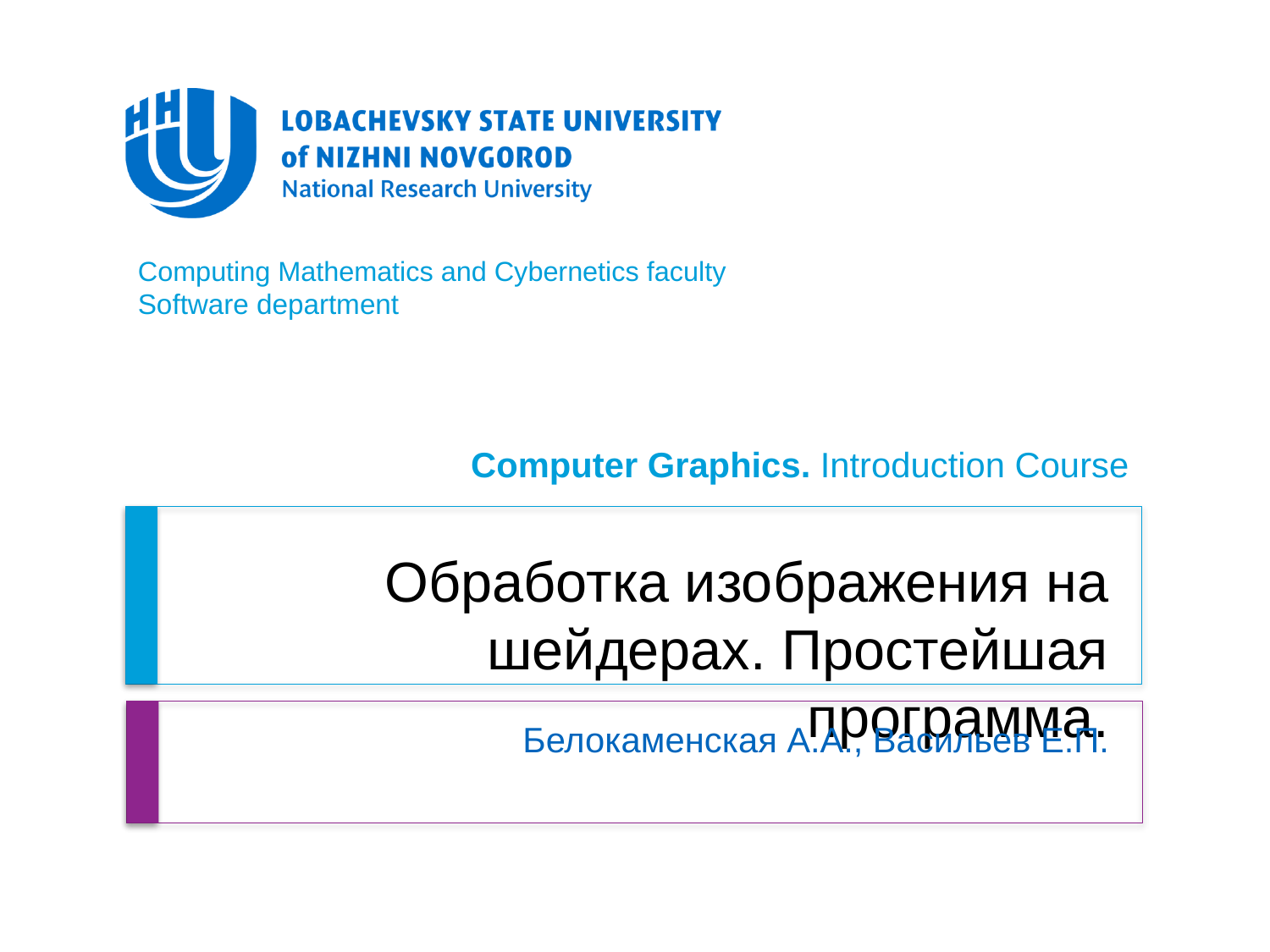

# Обработка изображения на шейдерах. Простейшая программа.
Белокаменская А.А., Васильев Е.П.